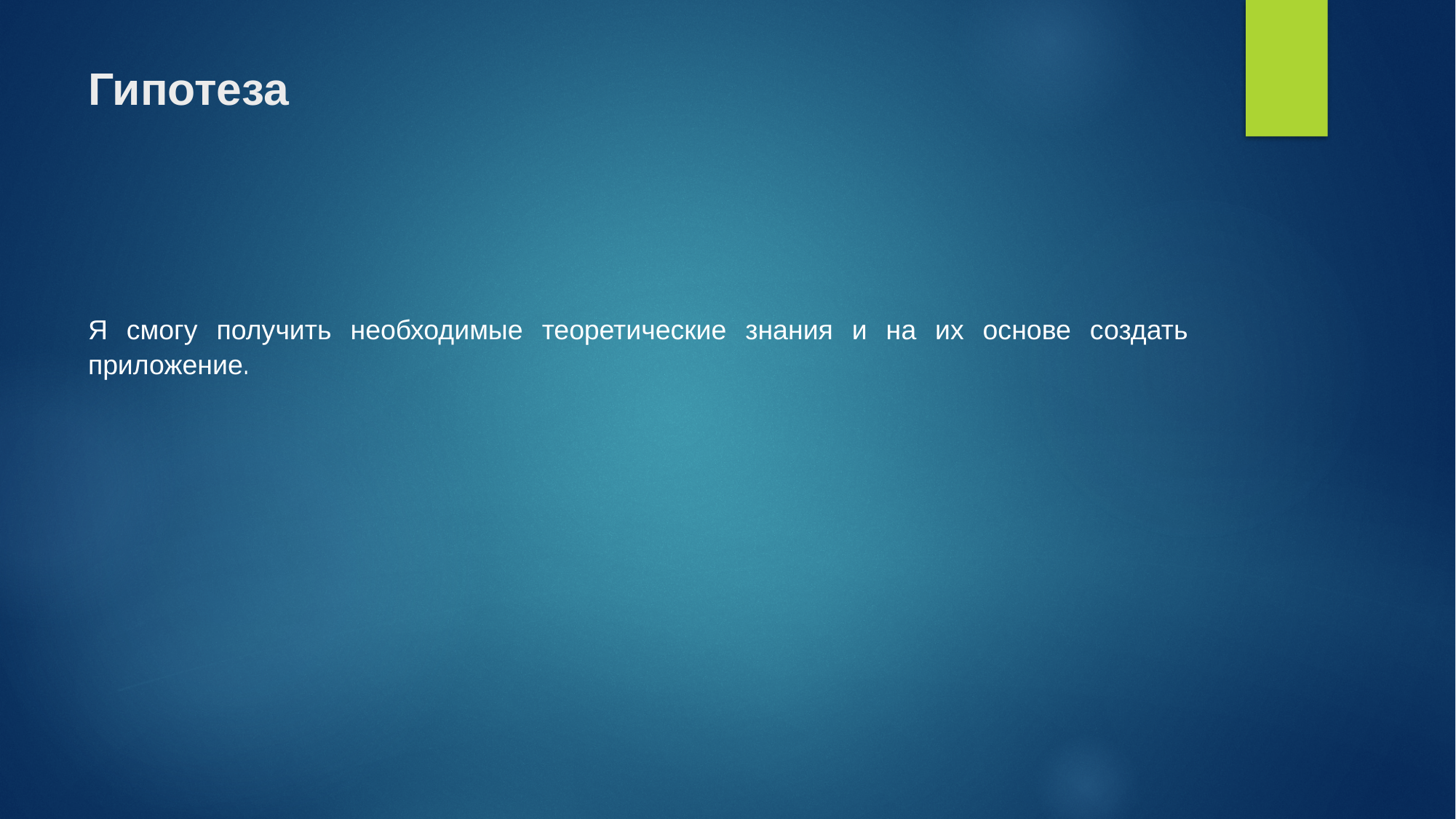

# Гипотеза
Я смогу получить необходимые теоретические знания и на их основе создать приложение.